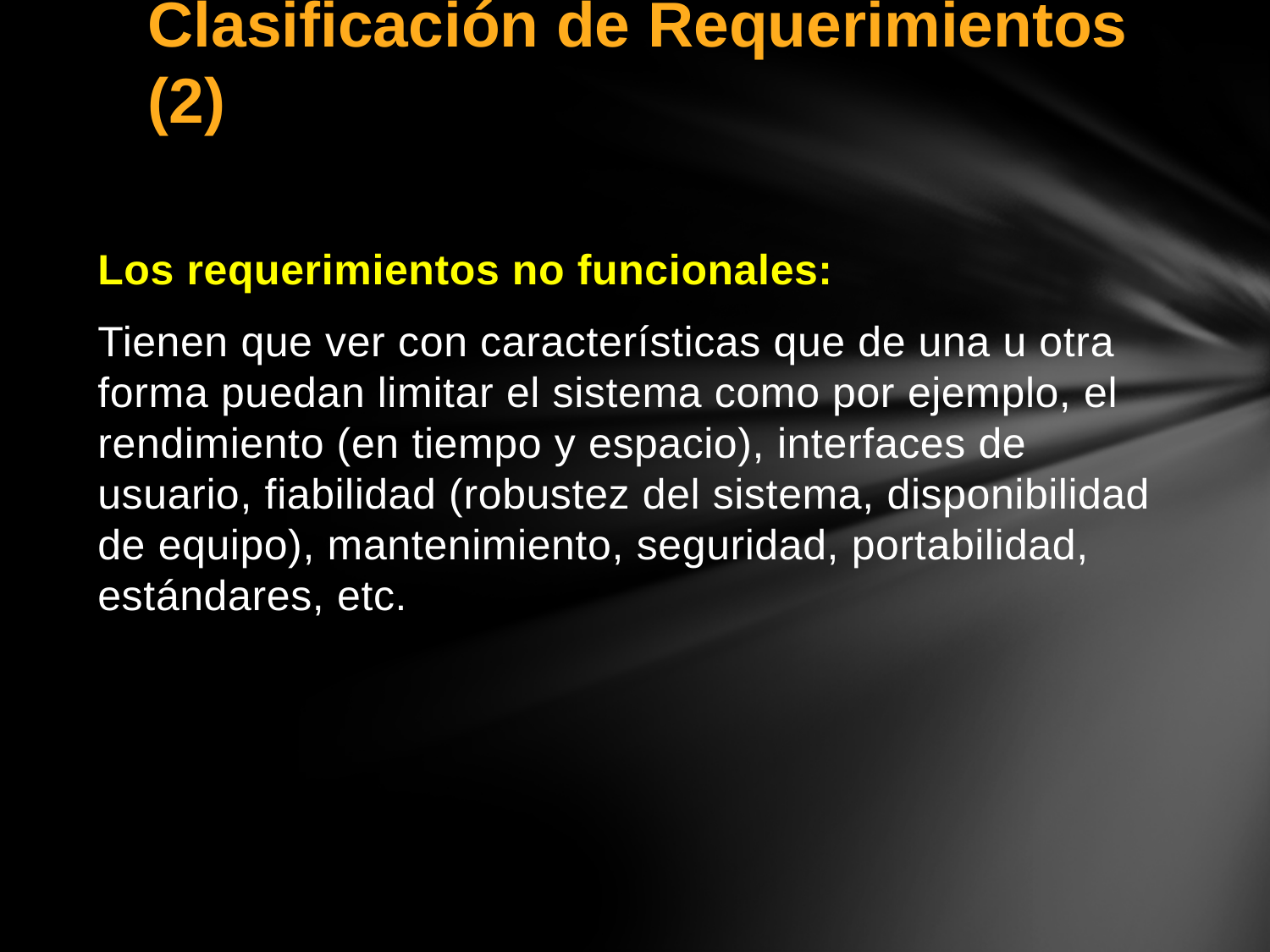

# Clasificación de Requerimientos  (2)
Los requerimientos no funcionales:
Tienen que ver con características que de una u otra forma puedan limitar el sistema como por ejemplo, el rendimiento (en tiempo y espacio), interfaces de usuario, fiabilidad (robustez del sistema, disponibilidad de equipo), mantenimiento, seguridad, portabilidad, estándares, etc.